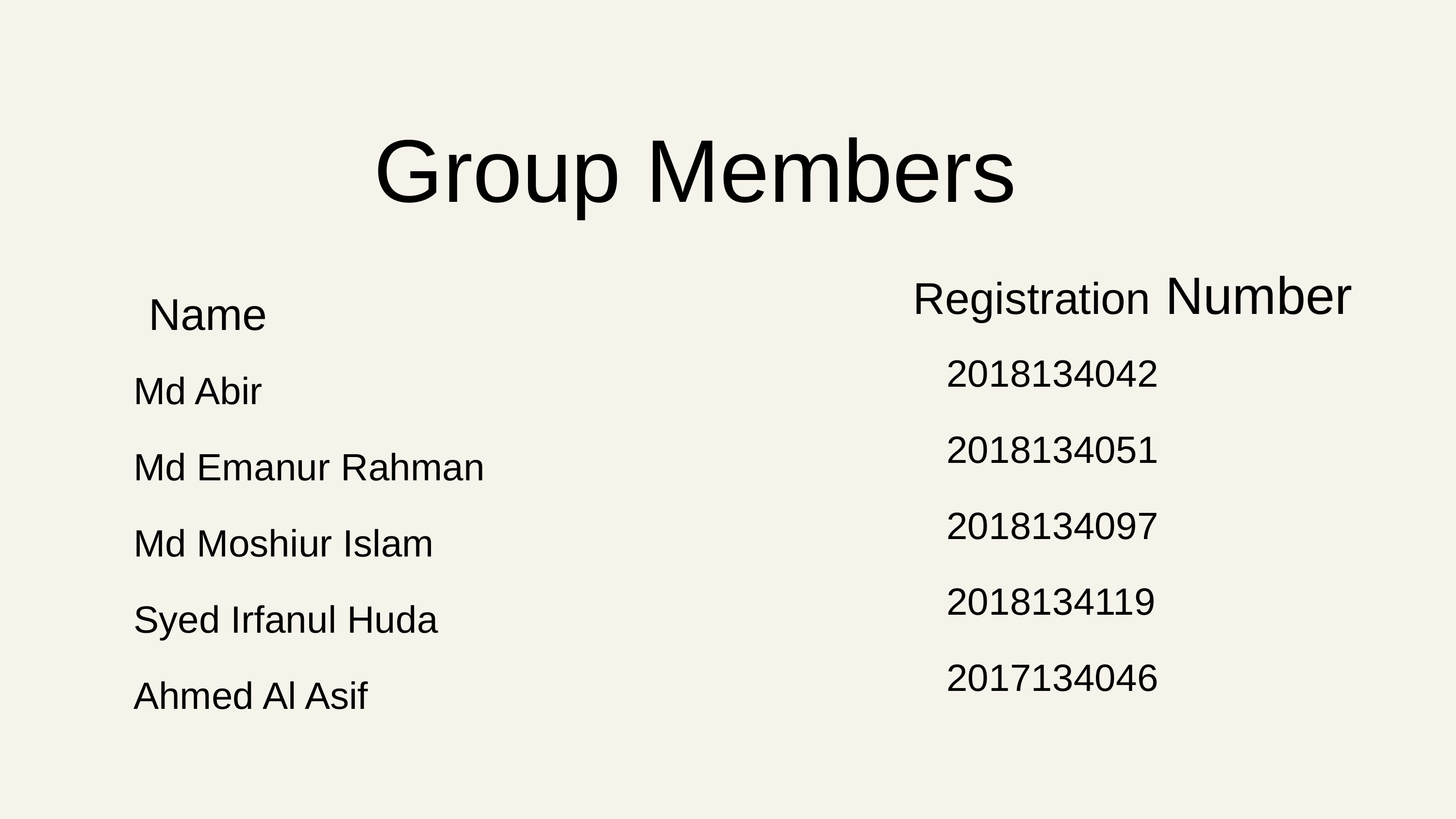

Group Members
Registration Number
Name
2018134042
2018134051
2018134097
2018134119
2017134046

Md Abir
Md Emanur Rahman
Md Moshiur Islam
Syed Irfanul Huda
Ahmed Al Asif